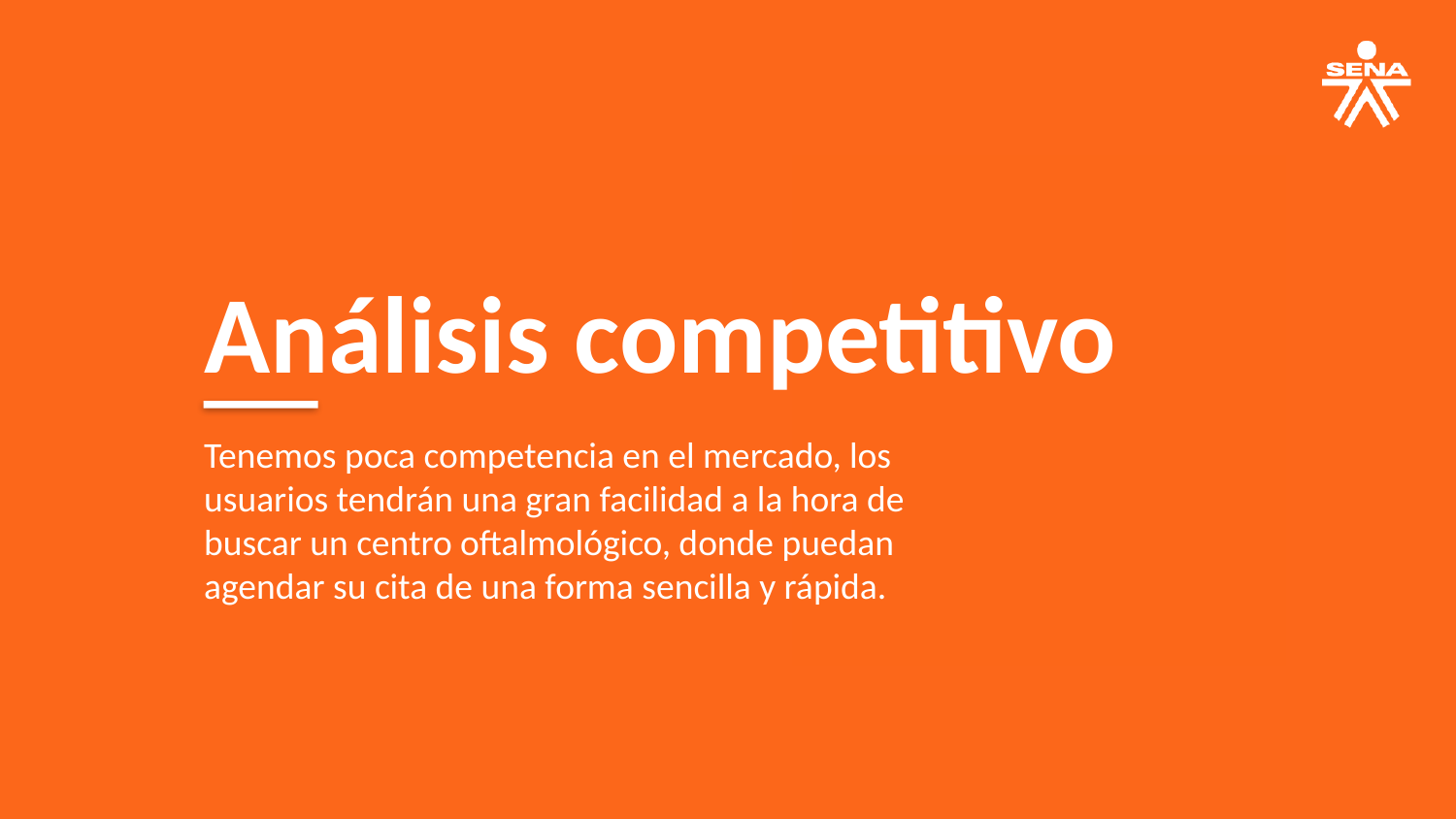

Análisis competitivo

Tenemos poca competencia en el mercado, los usuarios tendrán una gran facilidad a la hora de buscar un centro oftalmológico, donde puedan agendar su cita de una forma sencilla y rápida.